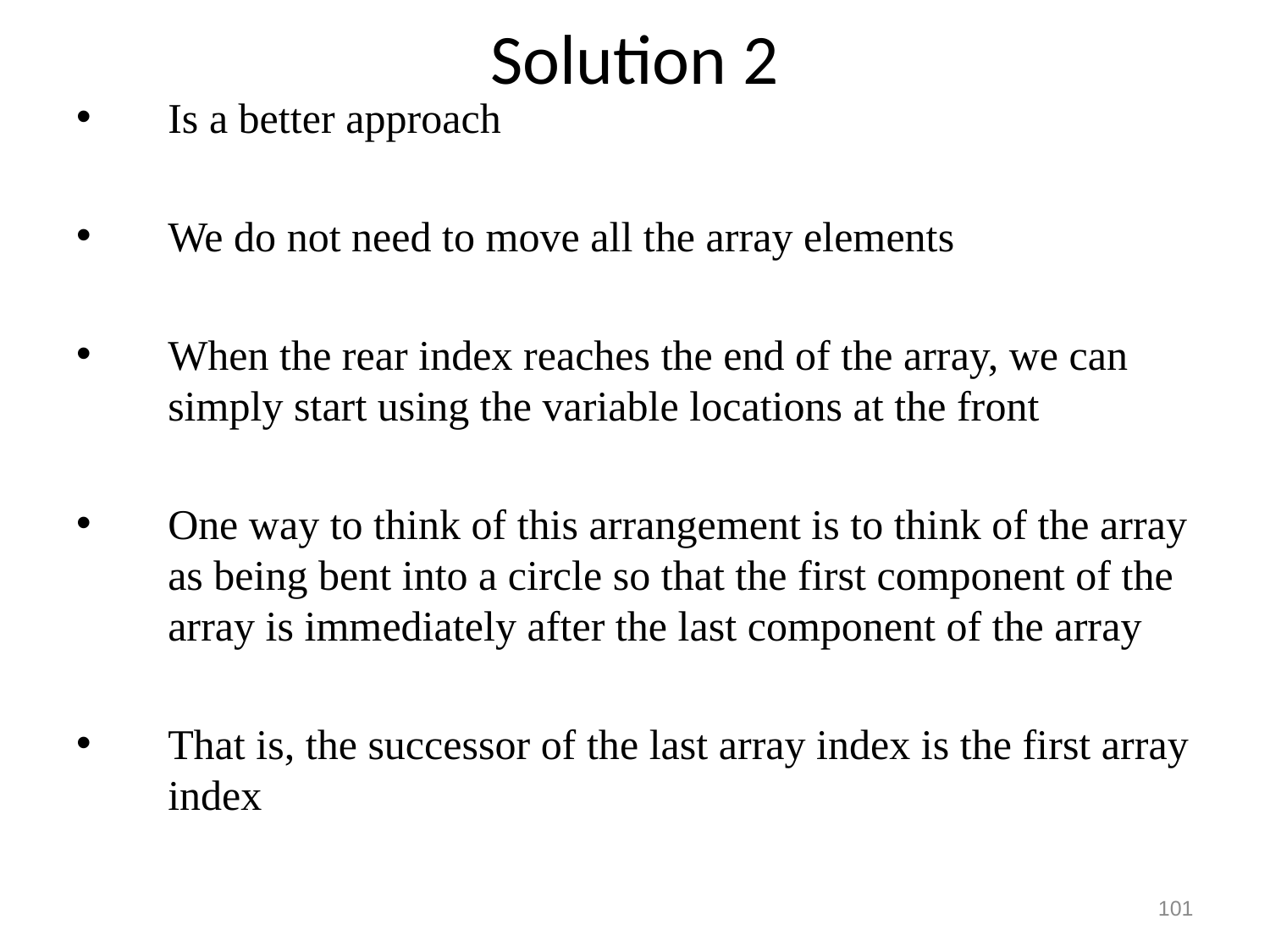

# Solution 2
Is a better approach

We do not need to move all the array elements

When the rear index reaches the end of the array, we can simply start using the variable locations at the front

One way to think of this arrangement is to think of the array as being bent into a circle so that the first component of the array is immediately after the last component of the array

That is, the successor of the last array index is the first array index

101